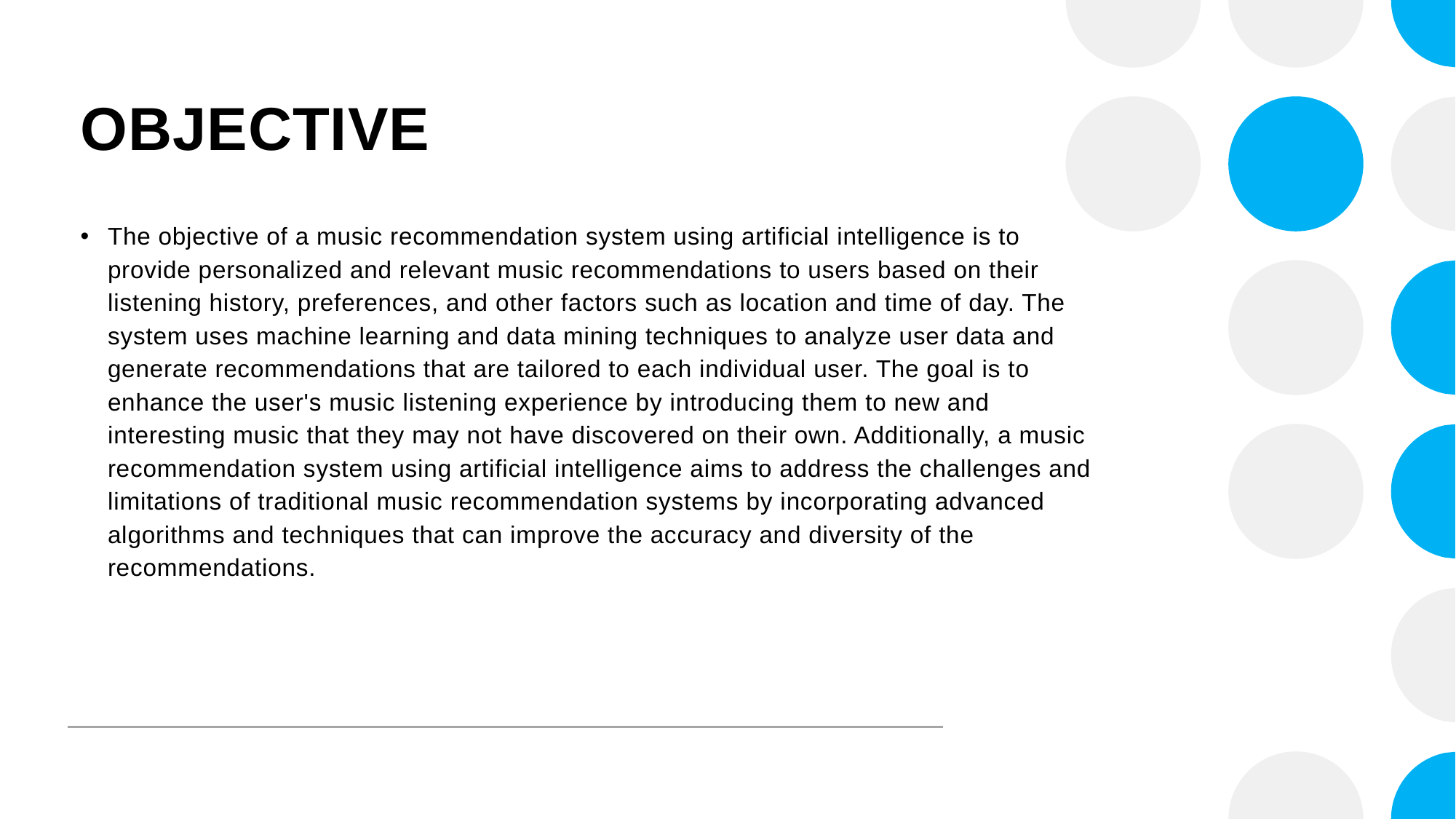

# OBJECTIVE
The objective of a music recommendation system using artificial intelligence is to provide personalized and relevant music recommendations to users based on their listening history, preferences, and other factors such as location and time of day. The system uses machine learning and data mining techniques to analyze user data and generate recommendations that are tailored to each individual user. The goal is to enhance the user's music listening experience by introducing them to new and interesting music that they may not have discovered on their own. Additionally, a music recommendation system using artificial intelligence aims to address the challenges and limitations of traditional music recommendation systems by incorporating advanced algorithms and techniques that can improve the accuracy and diversity of the recommendations.